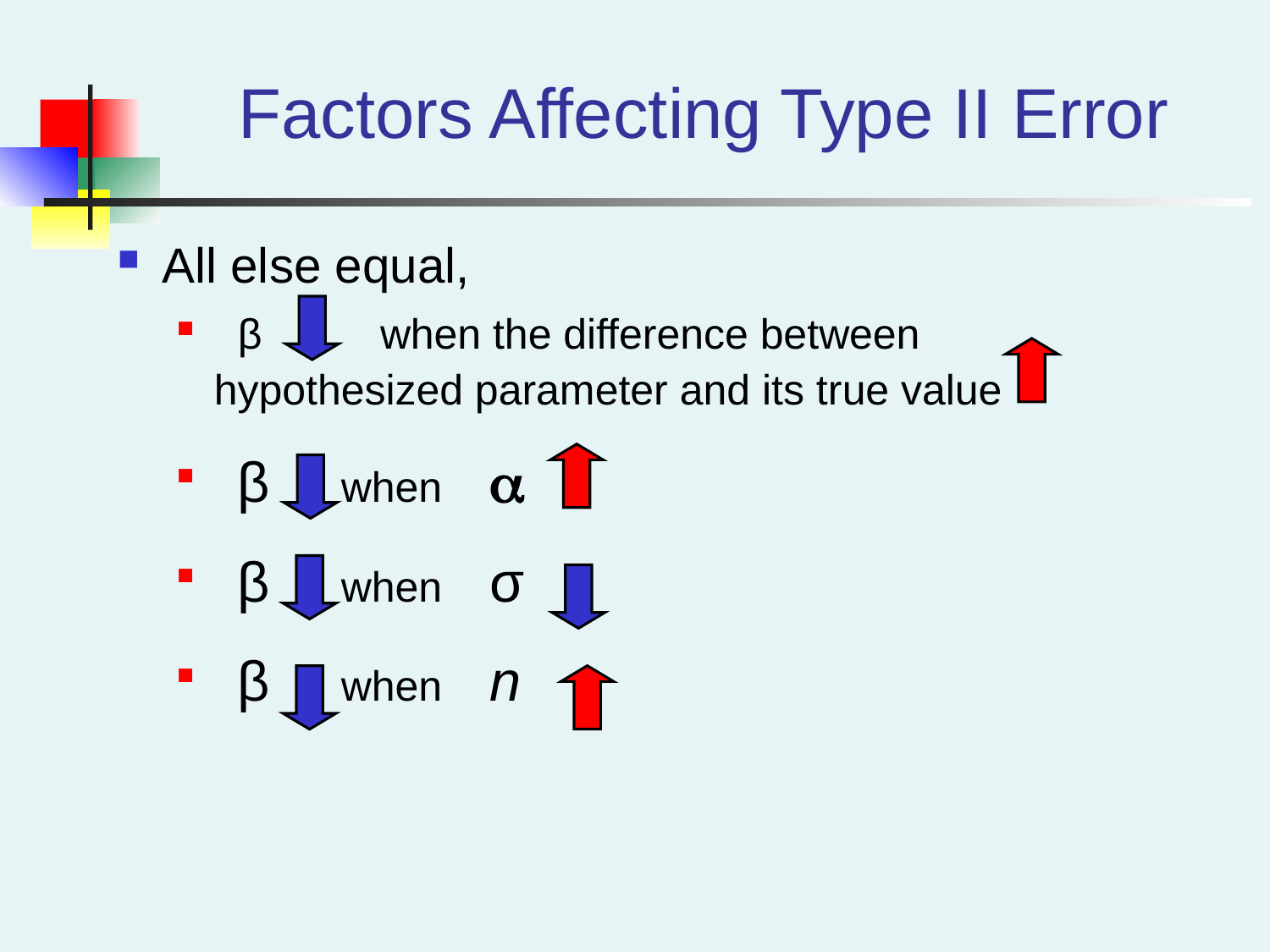

Factors Affecting Type II Error
All else equal,
  β          when the difference between hypothesized parameter and its true value
  β 	when    α
  β 	when    σ
  β 	when    n